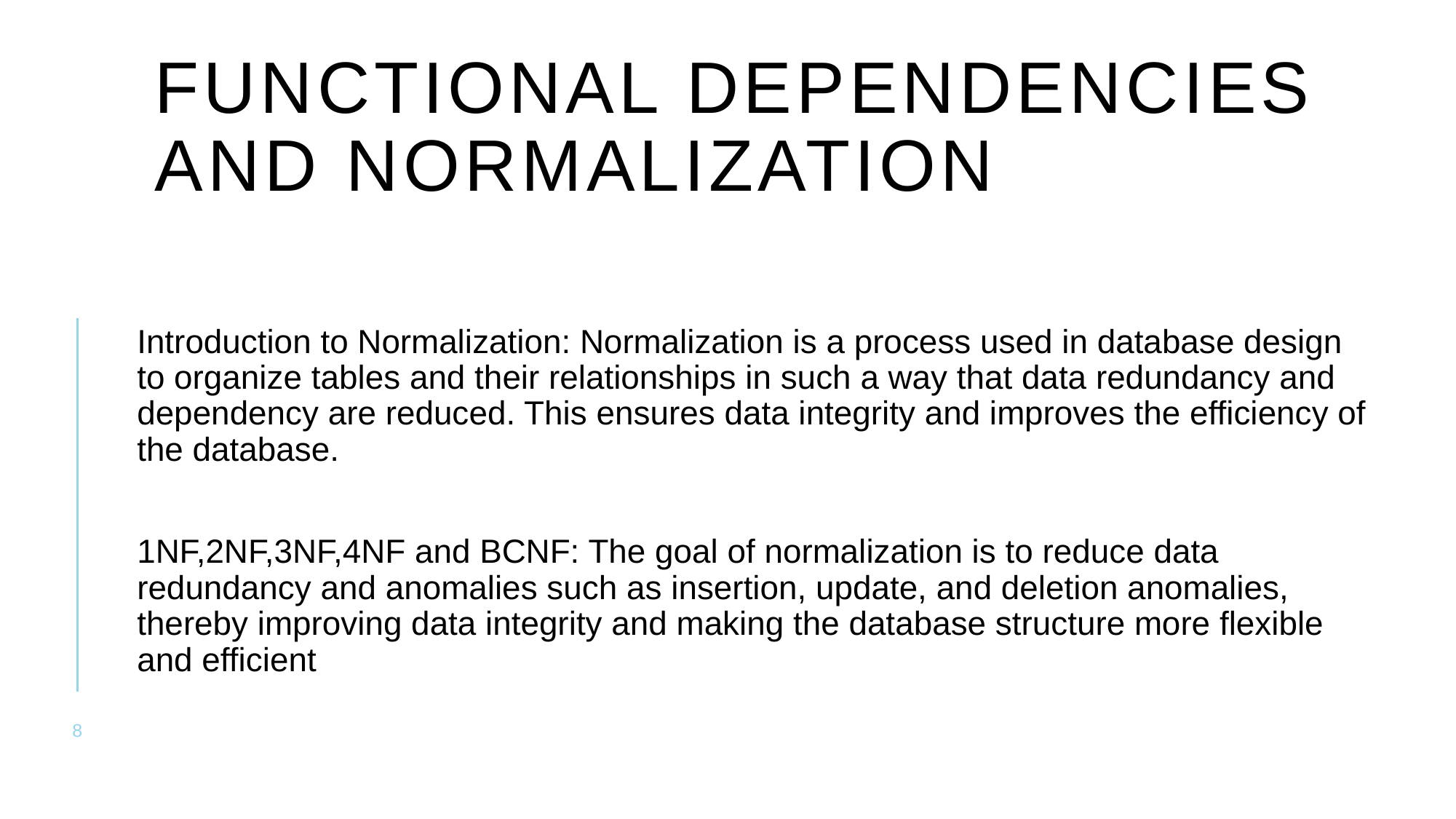

# FUNCTIONAL DEPENDENCIES AND NORMALIZATION

Introduction to Normalization: Normalization is a process used in database design to organize tables and their relationships in such a way that data redundancy and dependency are reduced. This ensures data integrity and improves the efficiency of the database.

1NF,2NF,3NF,4NF and BCNF: The goal of normalization is to reduce data redundancy and anomalies such as insertion, update, and deletion anomalies, thereby improving data integrity and making the database structure more flexible and efficient

8